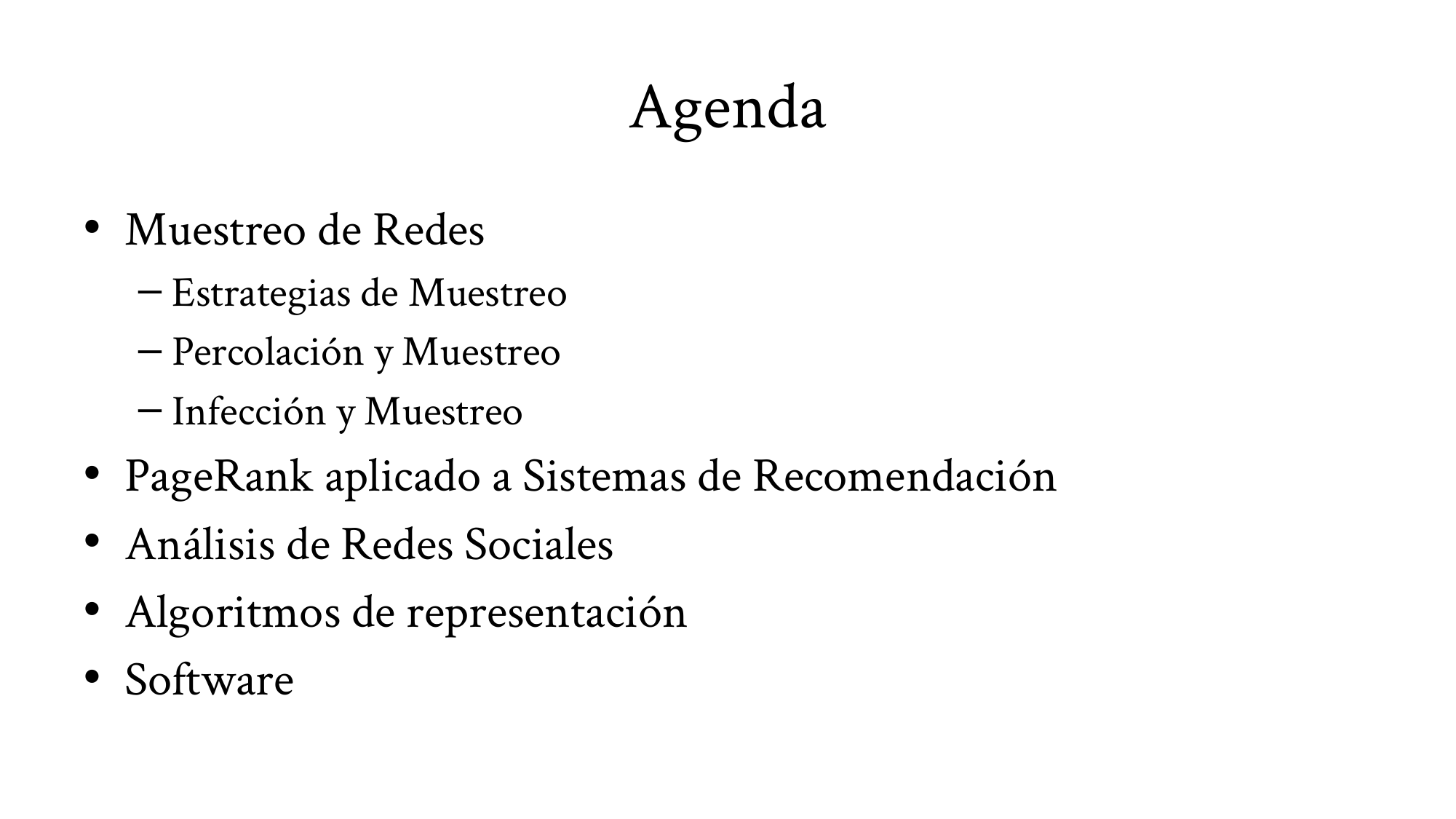

# Agenda
Muestreo de Redes
Estrategias de Muestreo
Percolación y Muestreo
Infección y Muestreo
PageRank aplicado a Sistemas de Recomendación
Análisis de Redes Sociales
Algoritmos de representación
Software